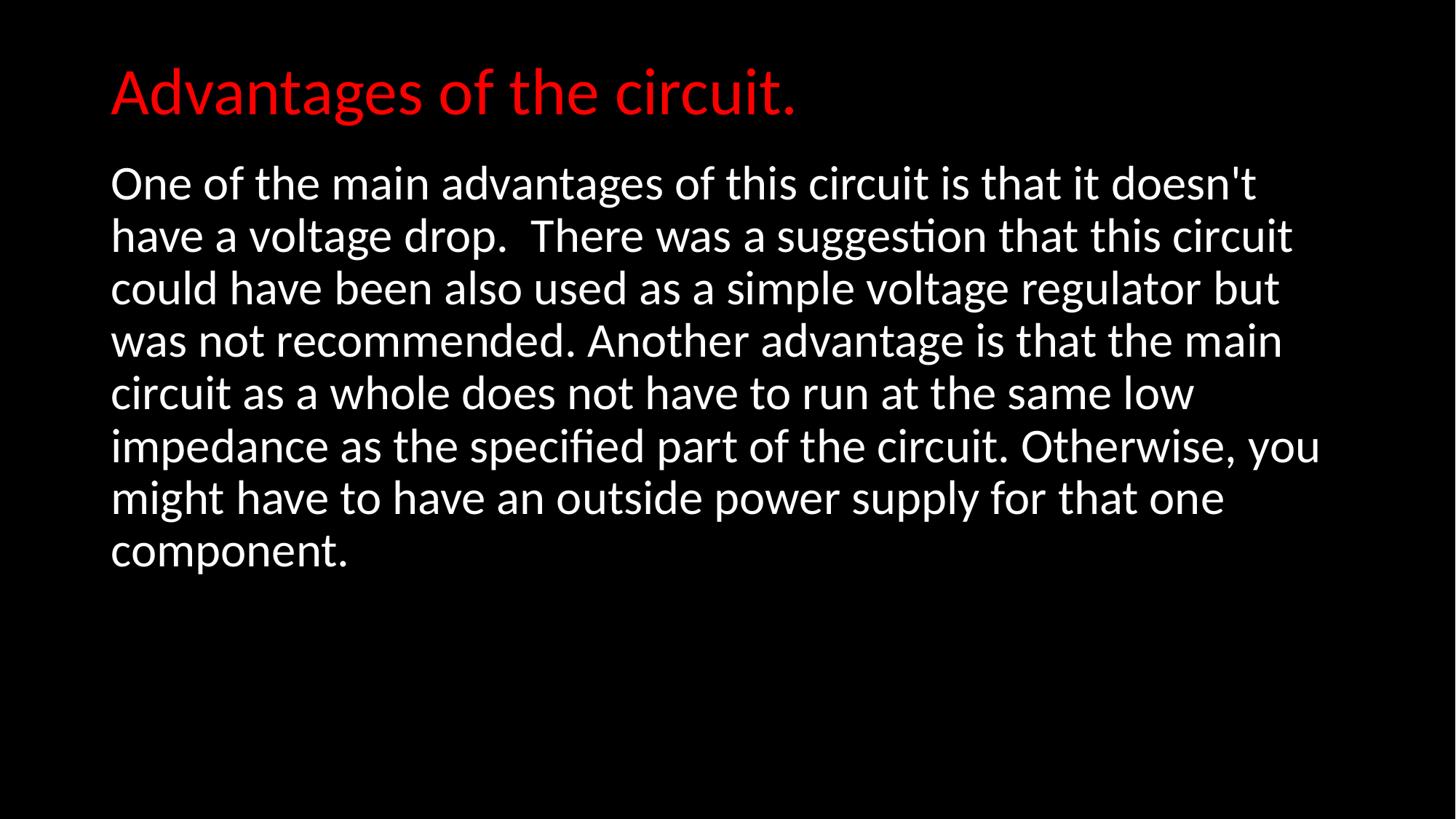

# Advantages of the circuit.
One of the main advantages of this circuit is that it doesn't have a voltage drop.  There was a suggestion that this circuit could have been also used as a simple voltage regulator but was not recommended. Another advantage is that the main circuit as a whole does not have to run at the same low impedance as the specified part of the circuit. Otherwise, you might have to have an outside power supply for that one component.